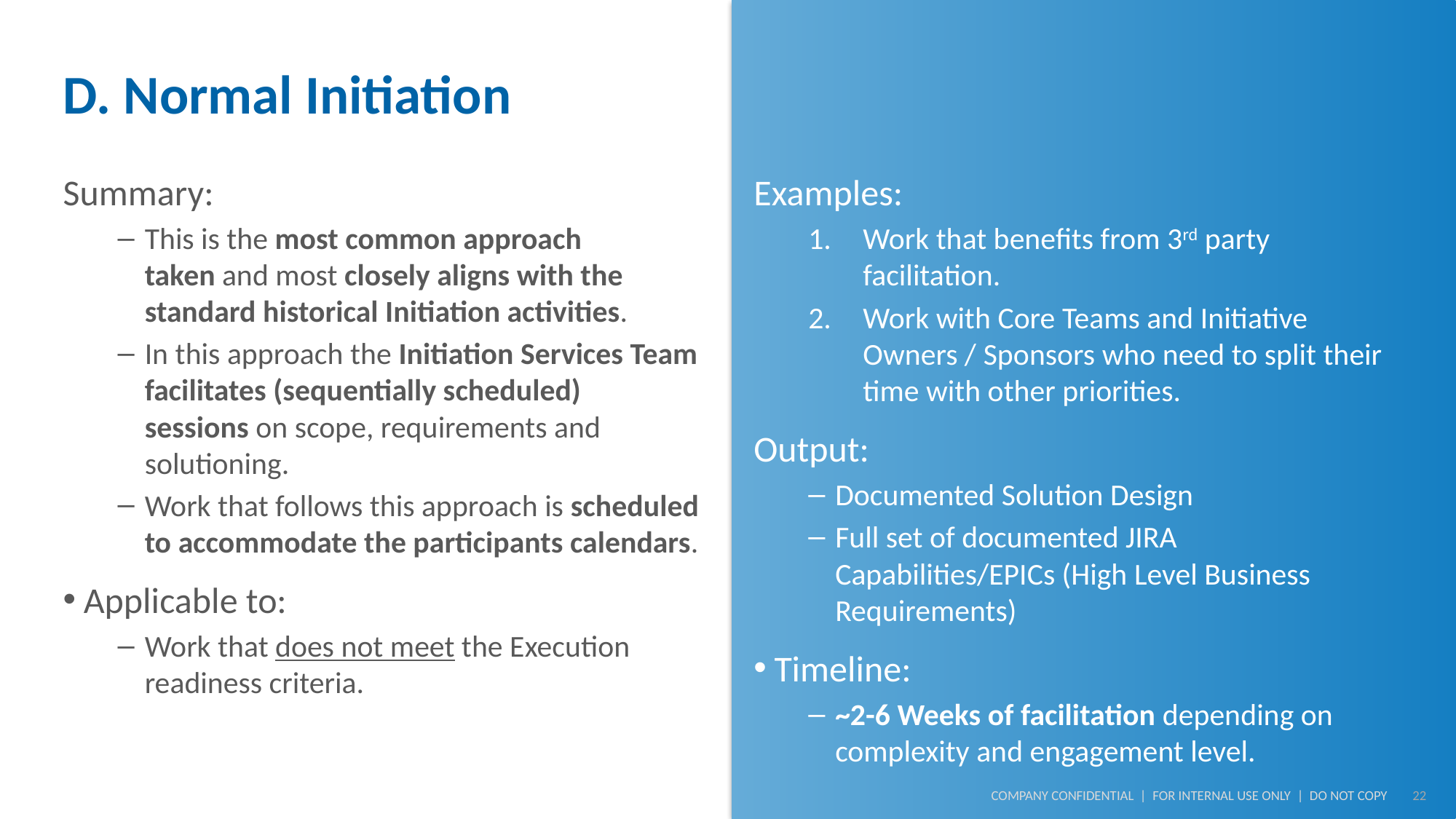

# D. Normal Initiation
Summary:
This is the most common approach taken and most closely aligns with the standard historical Initiation activities.
In this approach the Initiation Services Team facilitates (sequentially scheduled) sessions on scope, requirements and solutioning.
Work that follows this approach is scheduled to accommodate the participants calendars.
Applicable to:
Work that does not meet the Execution readiness criteria.

Examples:
Work that benefits from 3rd party facilitation.
Work with Core Teams and Initiative Owners / Sponsors who need to split their time with other priorities.
Output:
Documented Solution Design
Full set of documented JIRA Capabilities/EPICs (High Level Business Requirements)
Timeline:
~2-6 Weeks of facilitation depending on complexity and engagement level.

22
COMPANY CONFIDENTIAL  |  FOR INTERNAL USE ONLY  |  DO NOT COPY